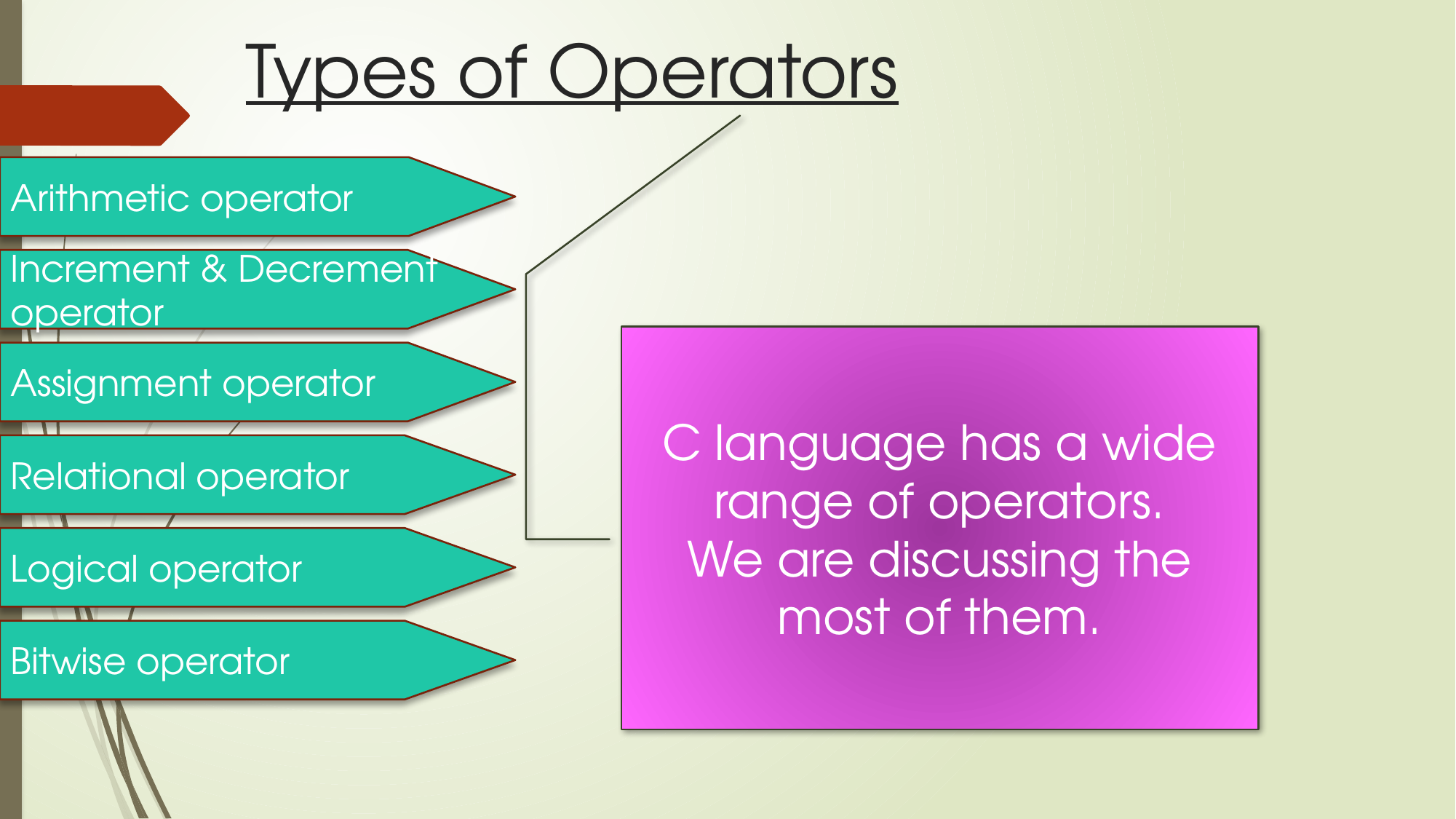

# Types of Operators
Arithmetic operator
Increment & Decrement operator
C language has a wide range of operators.
We are discussing the most of them.
Assignment operator
Relational operator
Logical operator
Bitwise operator